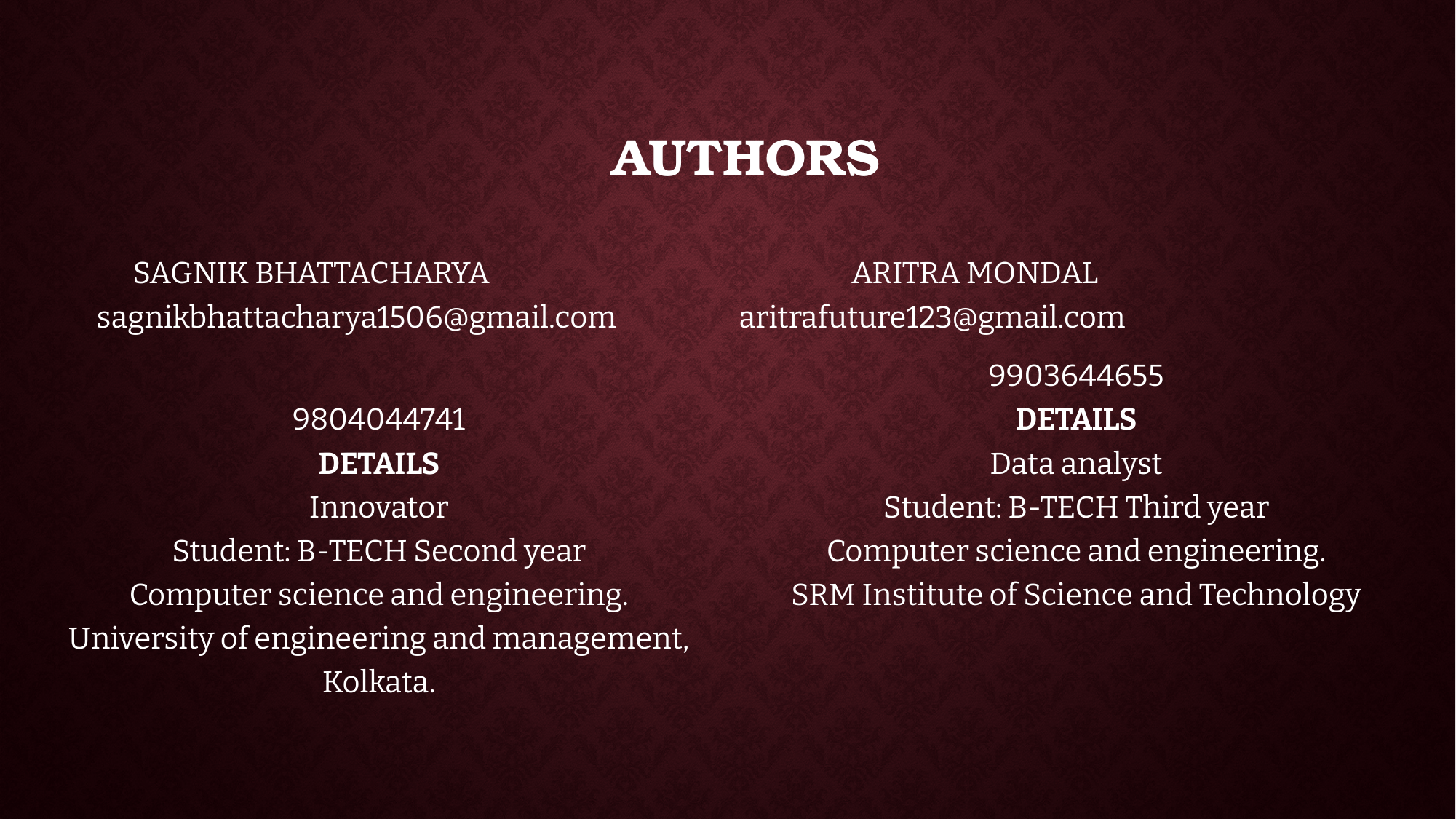

Authors
               SAGNIK BHATTACHARYA		             sagnikbhattacharya1506@gmail.com
9804044741
DETAILS
Innovator
Student: B-TECH Second year
Computer science and engineering.
University of engineering and management, Kolkata.
              ARITRA MONDAL		             aritrafuture123@gmail.com
9903644655
DETAILS
Data analyst
Student: B-TECH Third year
Computer science and engineering.
SRM Institute of Science and Technology